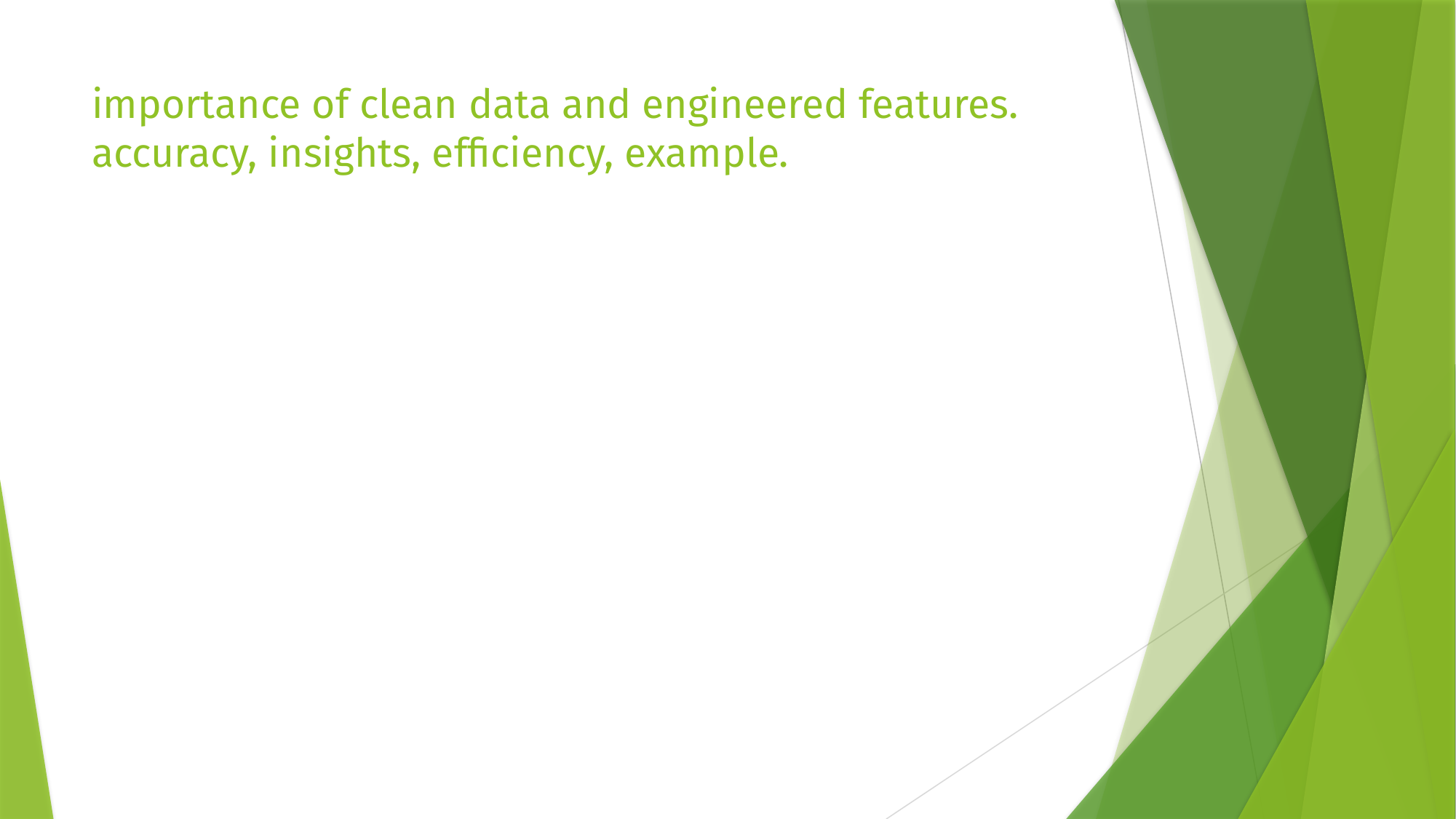

# importance of clean data and engineered features. accuracy, insights, efficiency, example.